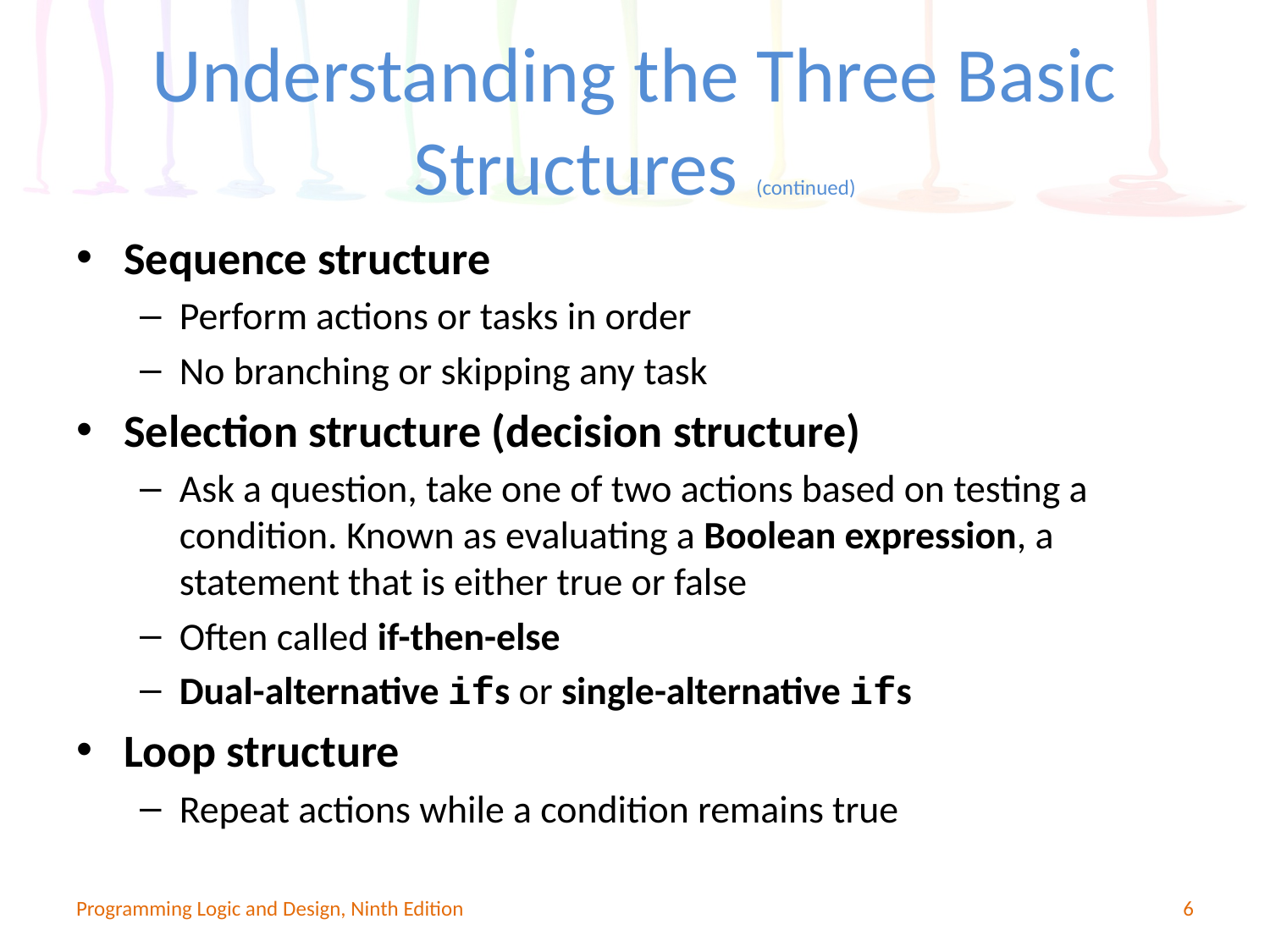

# Understanding the Three Basic Structures (continued)
Sequence structure
Perform actions or tasks in order
No branching or skipping any task
Selection structure (decision structure)
Ask a question, take one of two actions based on testing a condition. Known as evaluating a Boolean expression, a statement that is either true or false
Often called if-then-else
Dual-alternative ifs or single-alternative ifs
Loop structure
Repeat actions while a condition remains true

Programming Logic and Design, Ninth Edition
6